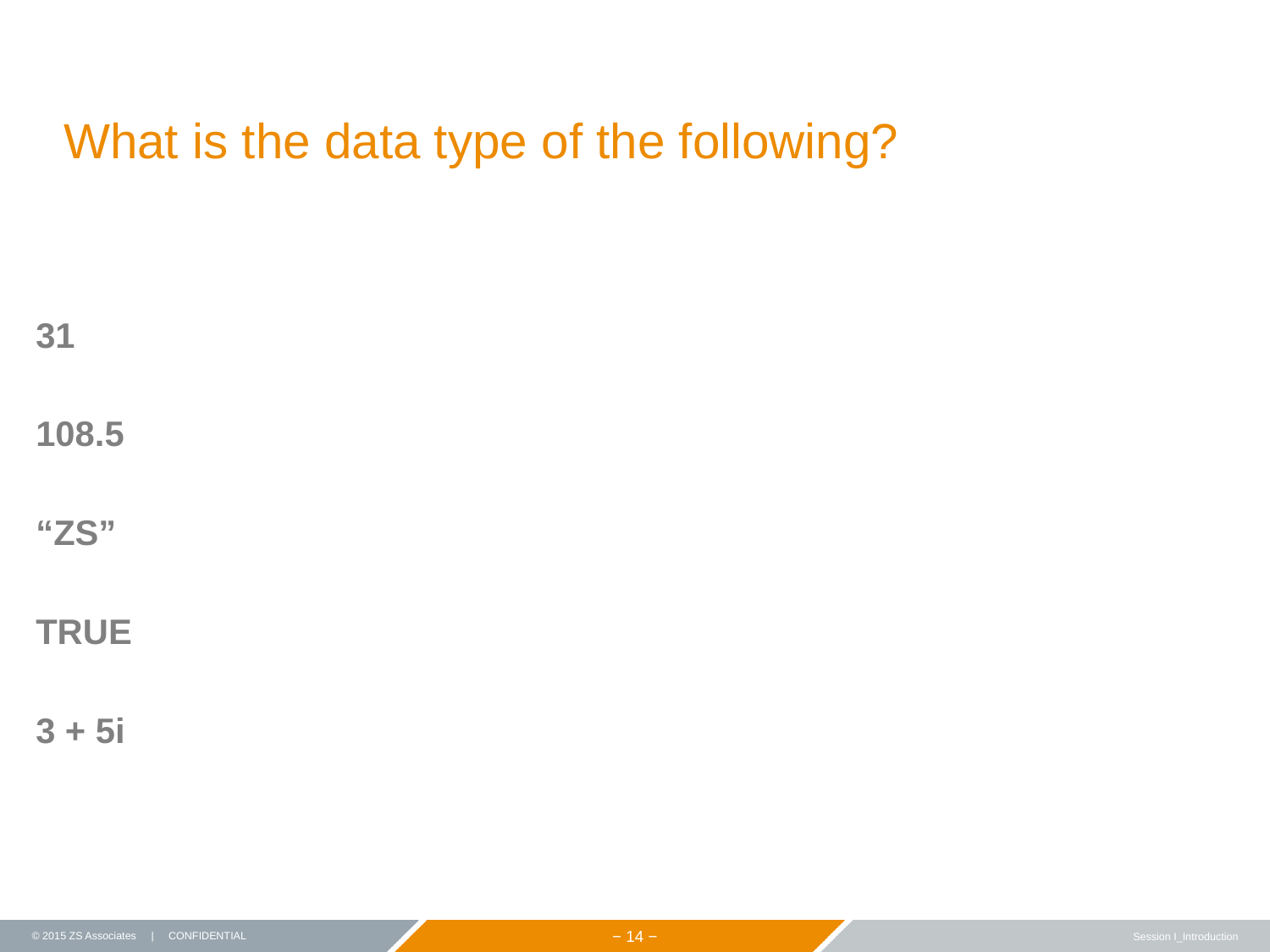

# What is the data type of the following?
31

108.5

“ZS”

TRUE

3 + 5i